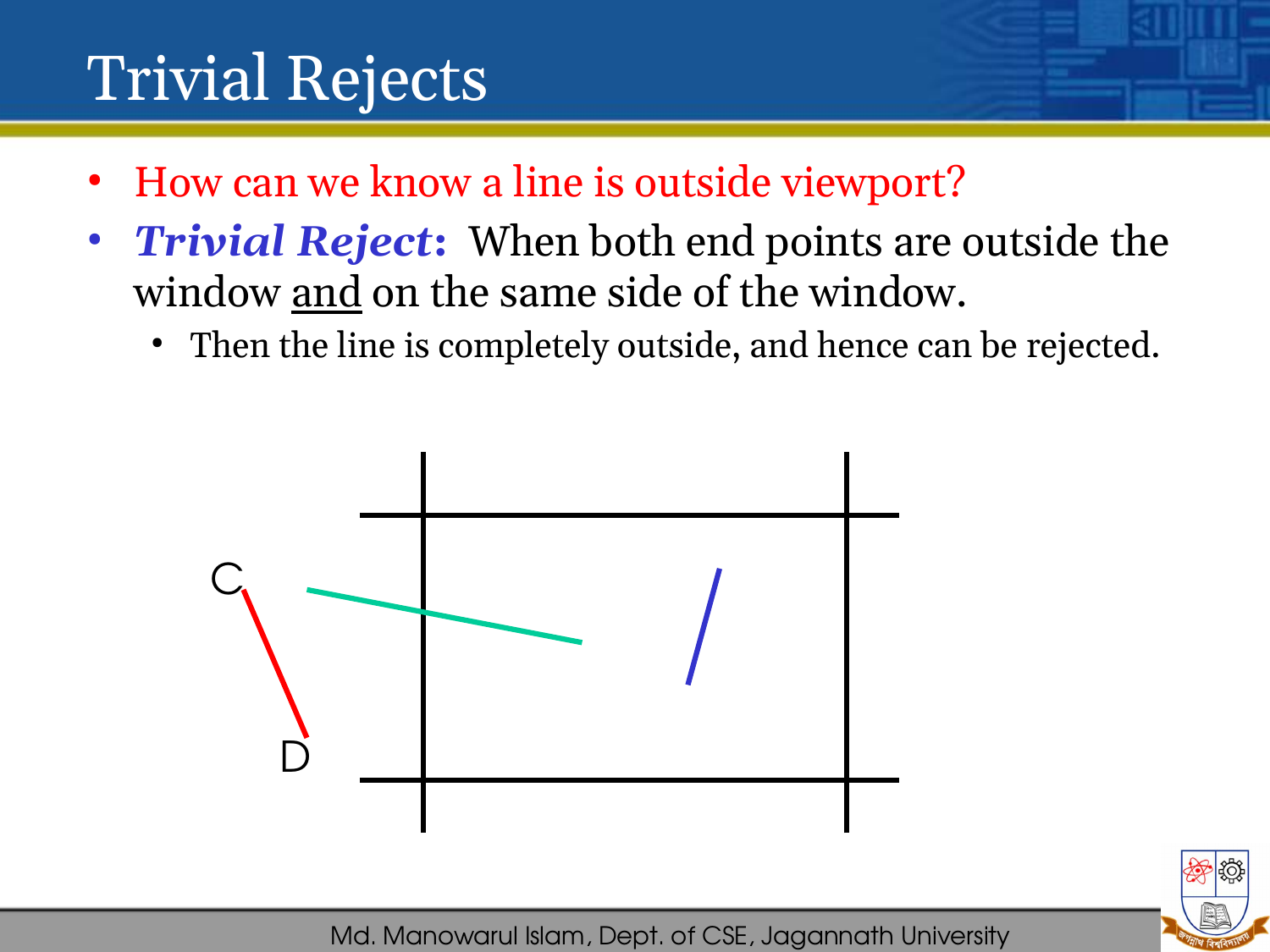

# Trivial Rejects
How can we know a line is outside viewport?
Trivial Reject:  When both end points are outside the window and on the same side of the window.
Then the line is completely outside, and hence can be rejected.
C
D